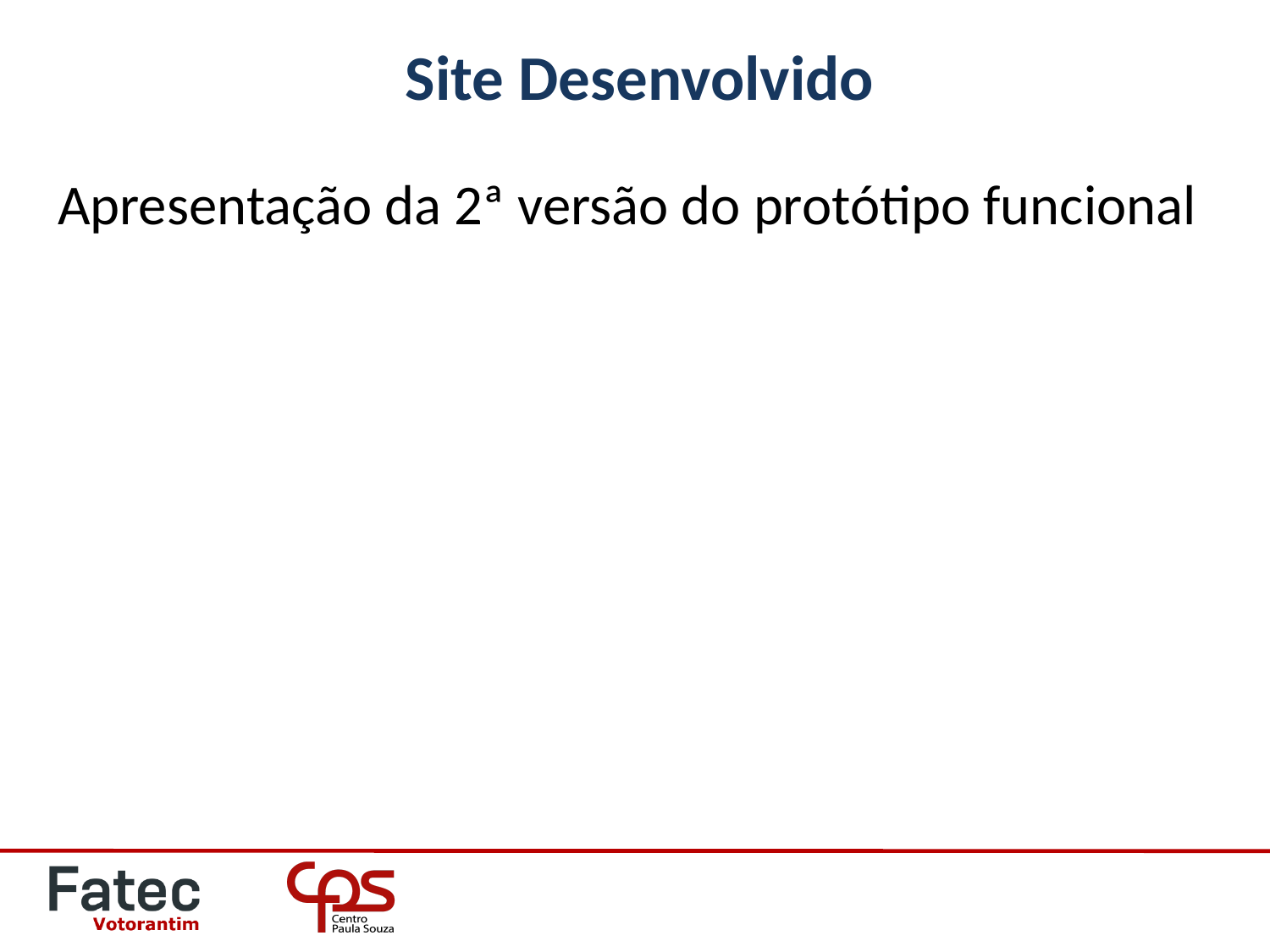

# Site Desenvolvido
Apresentação da 2ª versão do protótipo funcional